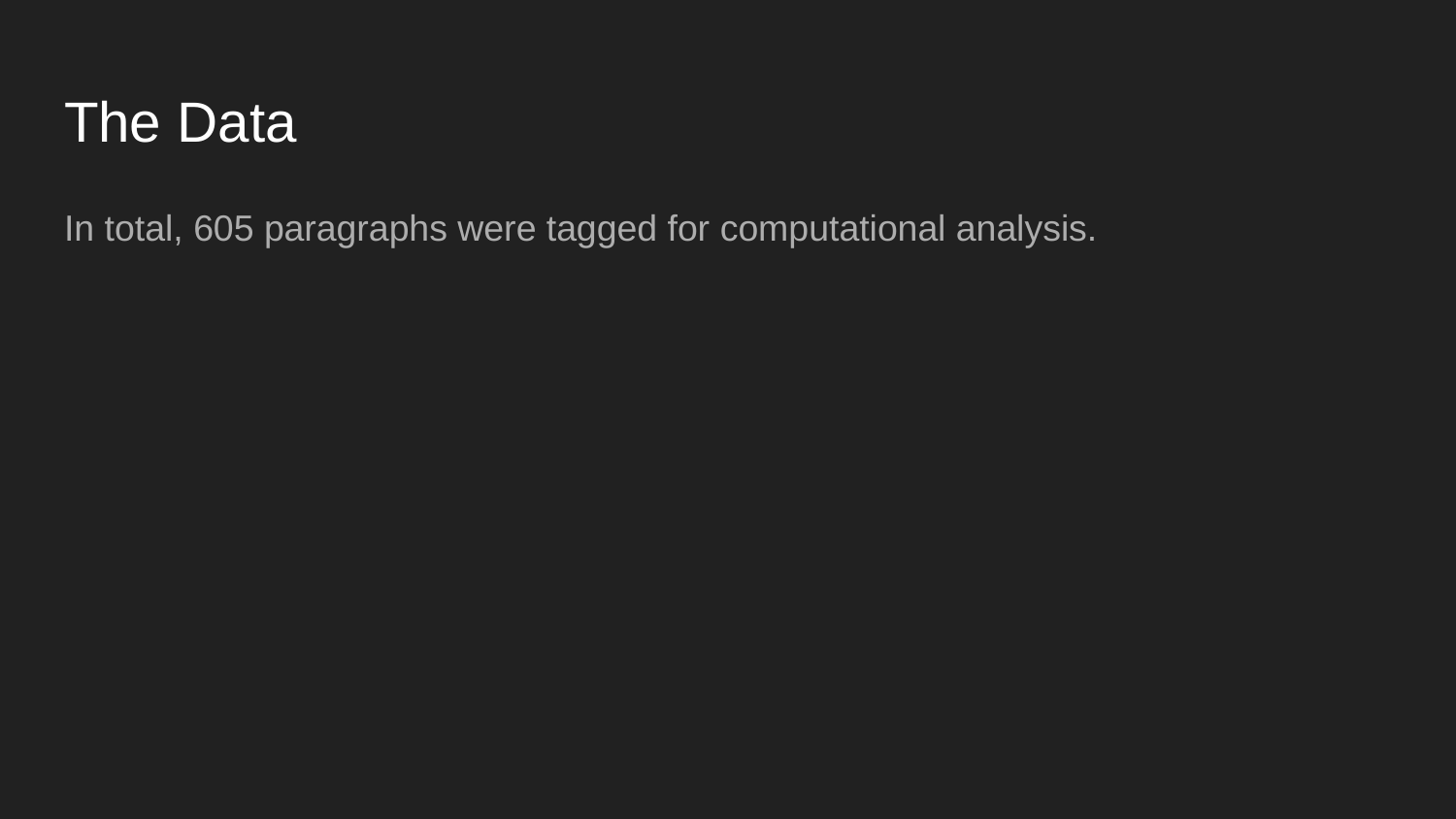

# The Data
In total, 605 paragraphs were tagged for computational analysis.